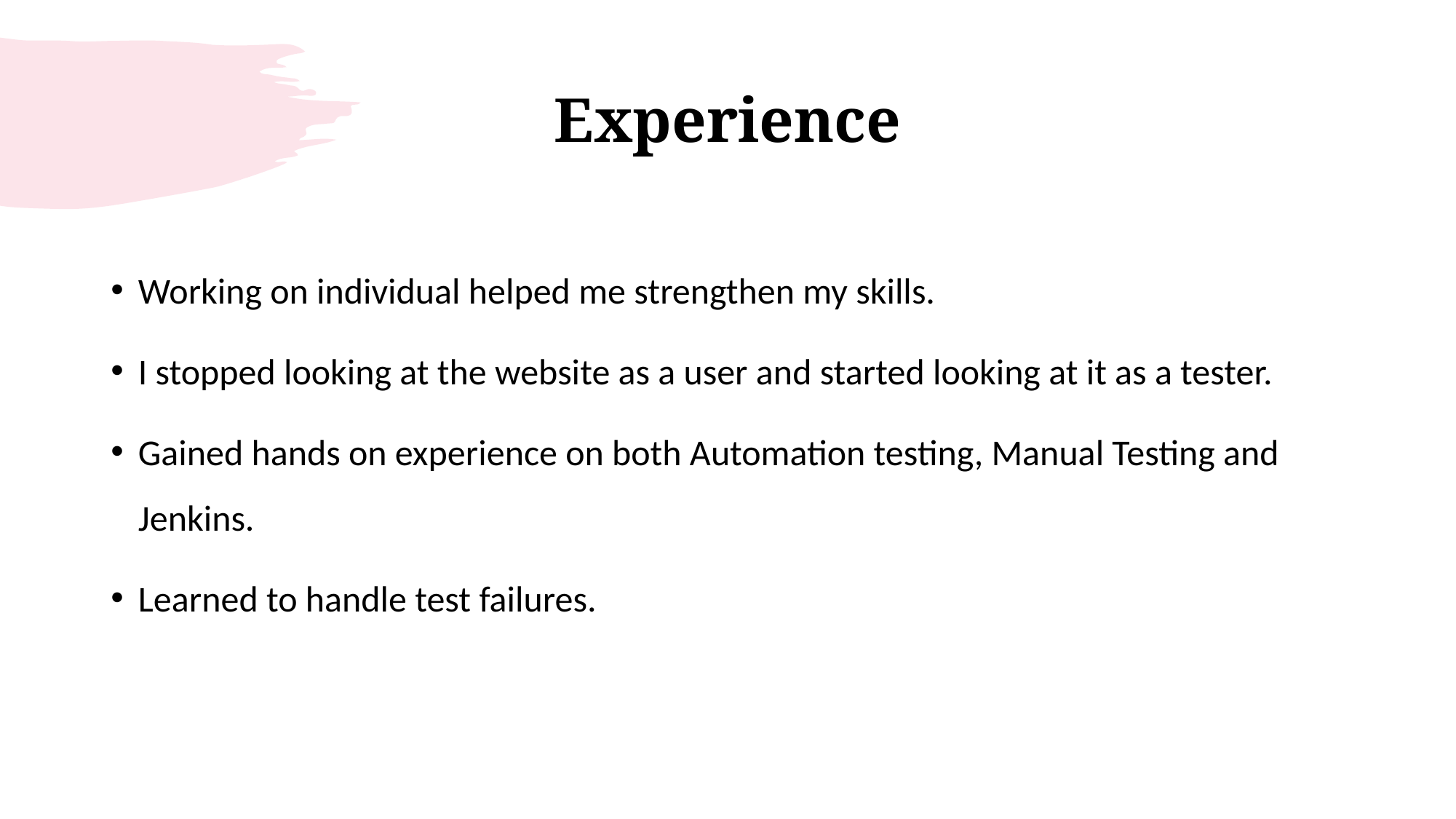

# Experience
Working on individual helped me strengthen my skills.
I stopped looking at the website as a user and started looking at it as a tester.
Gained hands on experience on both Automation testing, Manual Testing and Jenkins.
Learned to handle test failures.